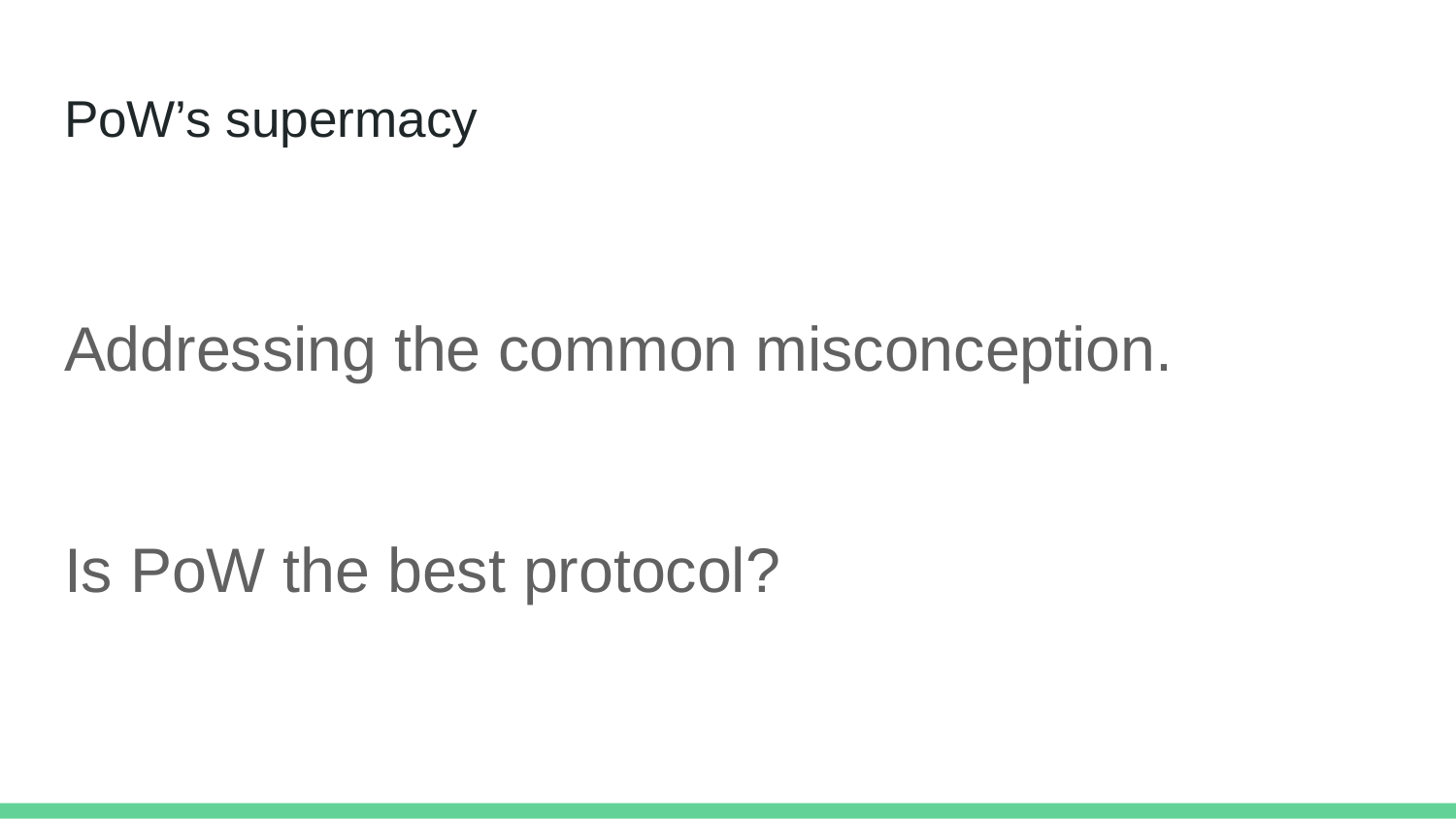

# PoW’s supermacy

Addressing the common misconception.

Is PoW the best protocol?